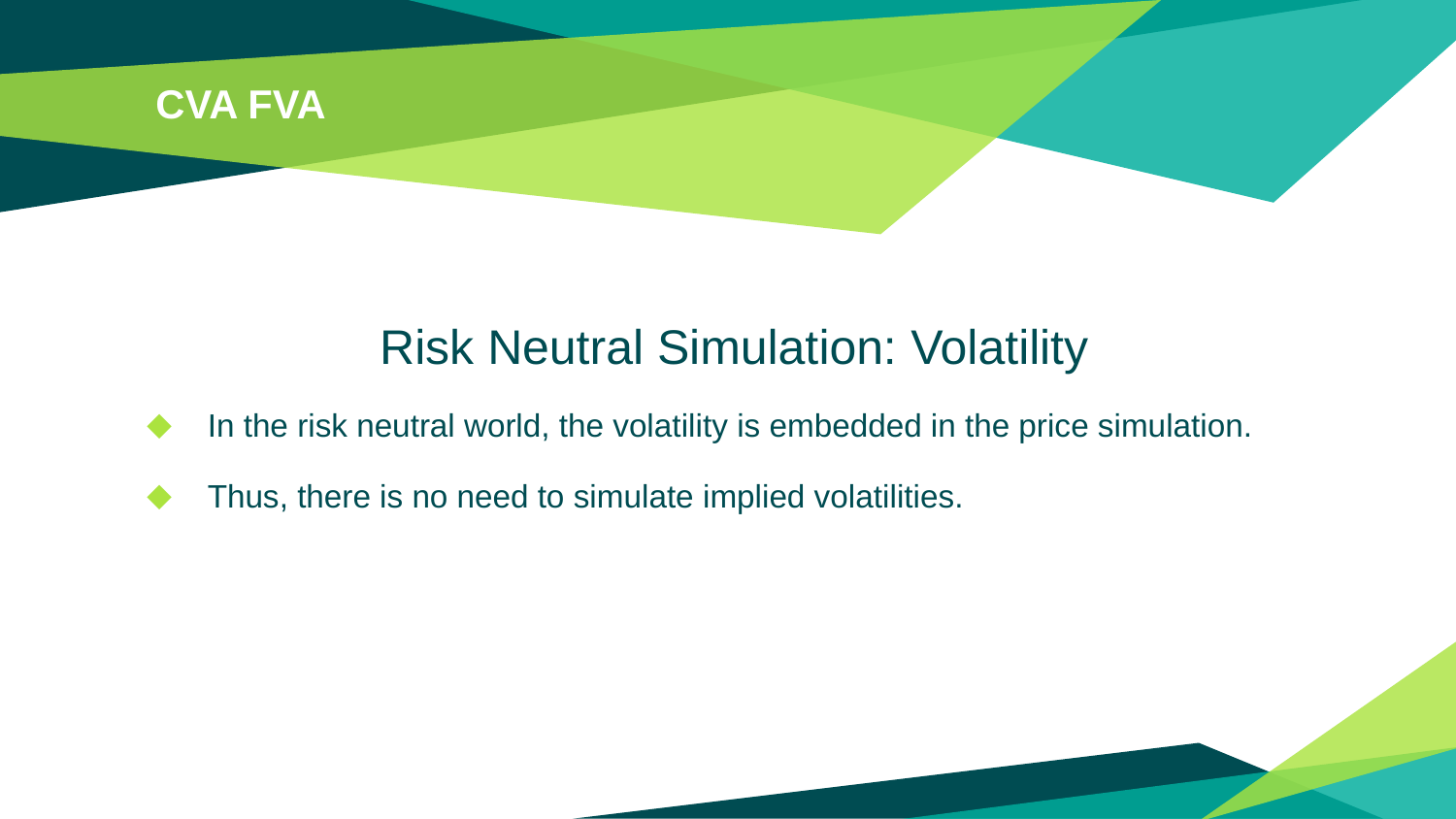

# CVA FVA
Risk Neutral Simulation: Volatility
In the risk neutral world, the volatility is embedded in the price simulation.
Thus, there is no need to simulate implied volatilities.